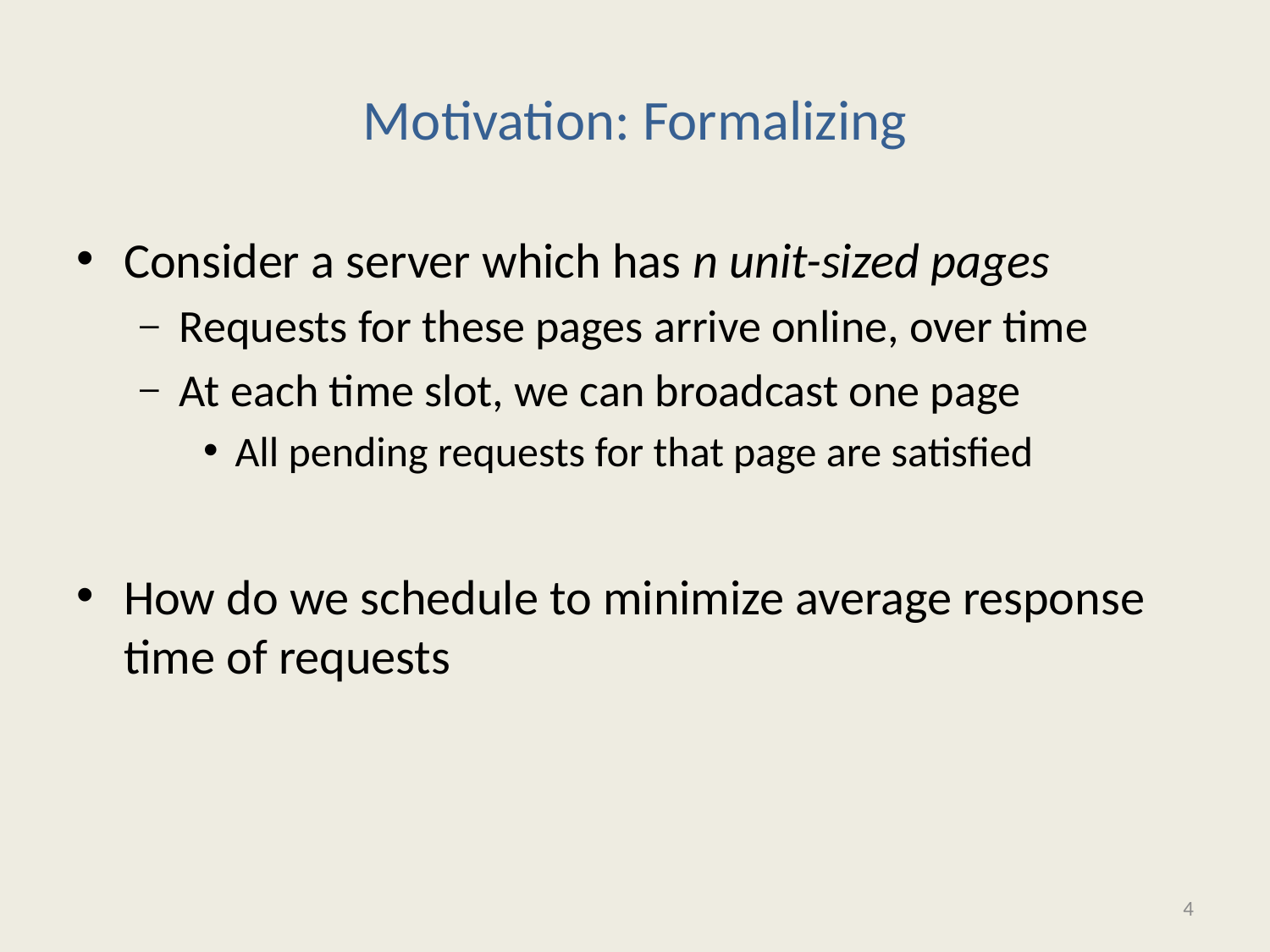

# Motivation: Formalizing
Consider a server which has n unit-sized pages
Requests for these pages arrive online, over time
At each time slot, we can broadcast one page
All pending requests for that page are satisfied

How do we schedule to minimize average response time of requests

4